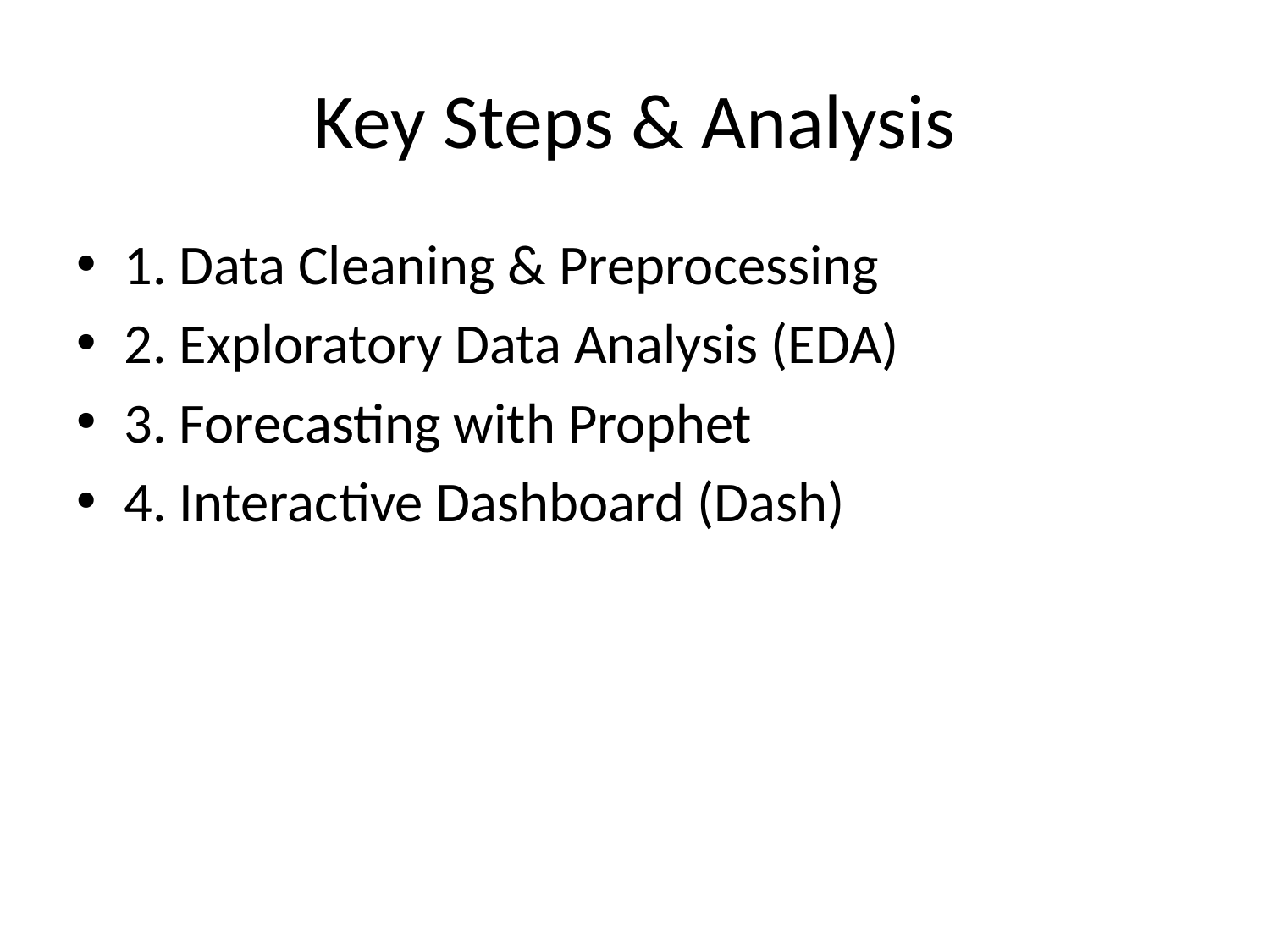

# Key Steps & Analysis
1. Data Cleaning & Preprocessing
2. Exploratory Data Analysis (EDA)
3. Forecasting with Prophet
4. Interactive Dashboard (Dash)